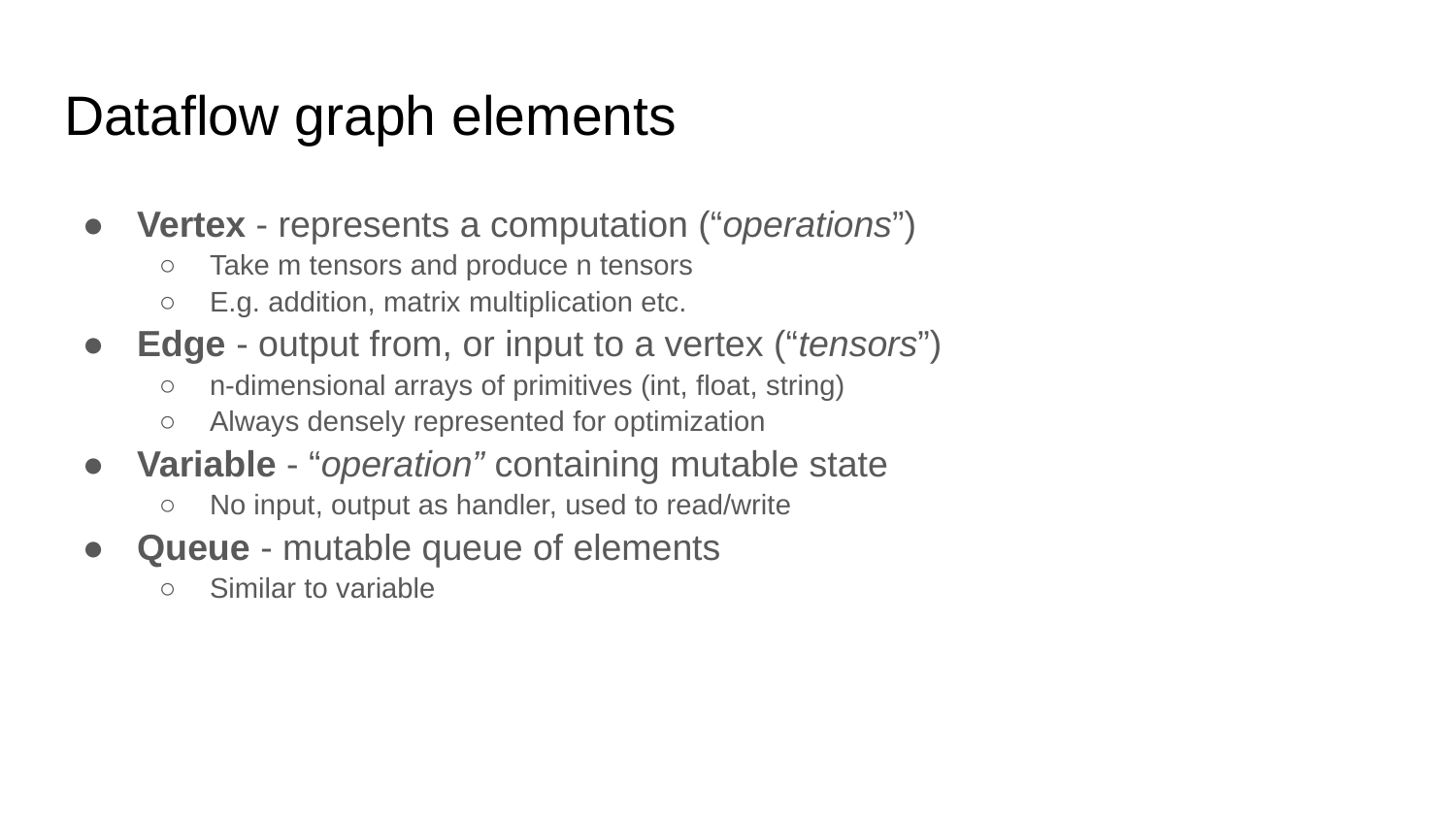

# Dataflow graph elements
Vertex - represents a computation (“operations”)
Take m tensors and produce n tensors
E.g. addition, matrix multiplication etc.
Edge - output from, or input to a vertex (“tensors”)
n-dimensional arrays of primitives (int, float, string)
Always densely represented for optimization
Variable - “operation” containing mutable state
No input, output as handler, used to read/write
Queue - mutable queue of elements
Similar to variable